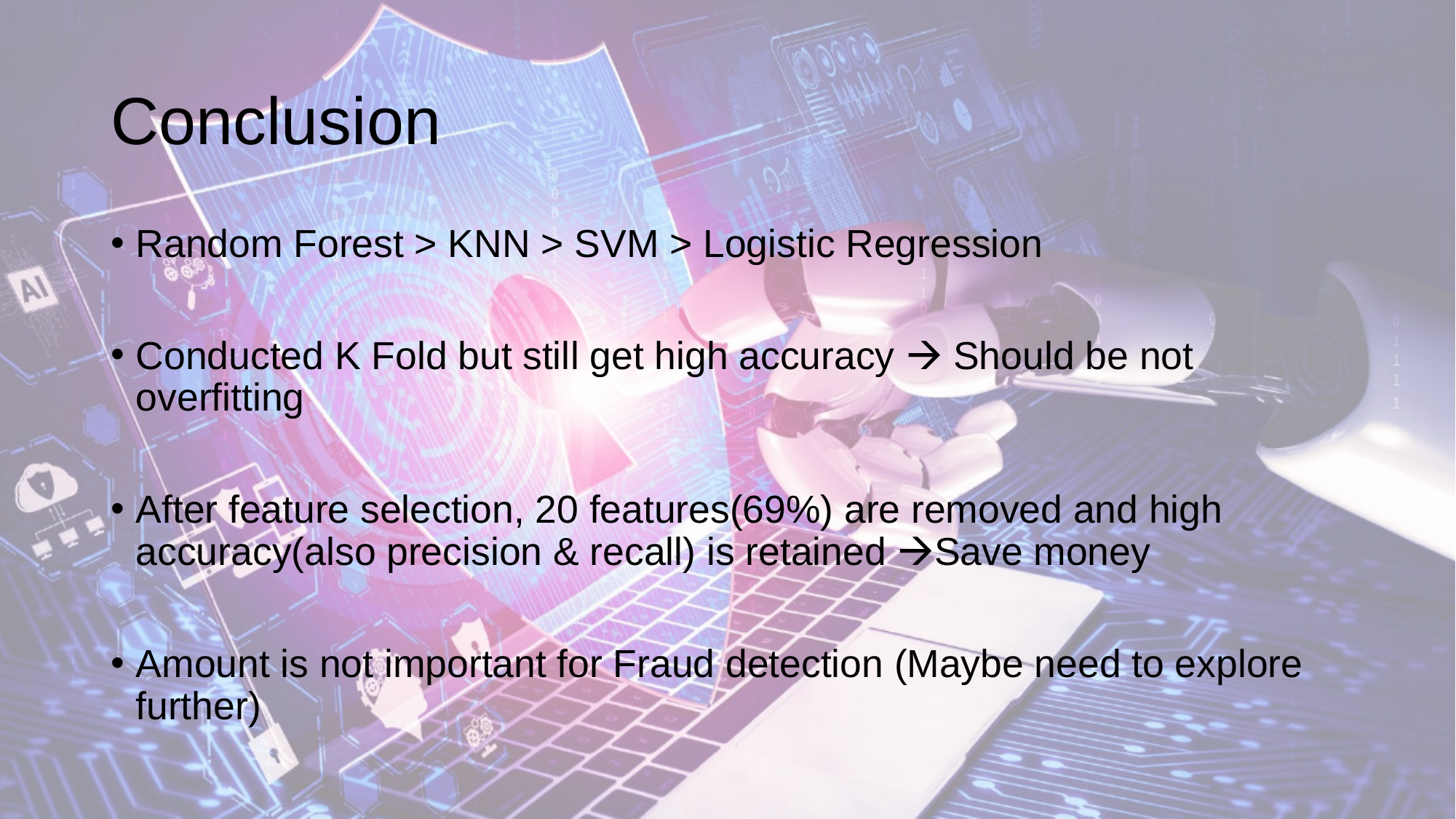

# Conclusion
Random Forest > KNN > SVM > Logistic Regression

Conducted K Fold but still get high accuracy 🡪 Should be not overfitting

After feature selection, 20 features(69%) are removed and high accuracy(also precision & recall) is retained 🡪Save money

Amount is not important for Fraud detection (Maybe need to explore further)